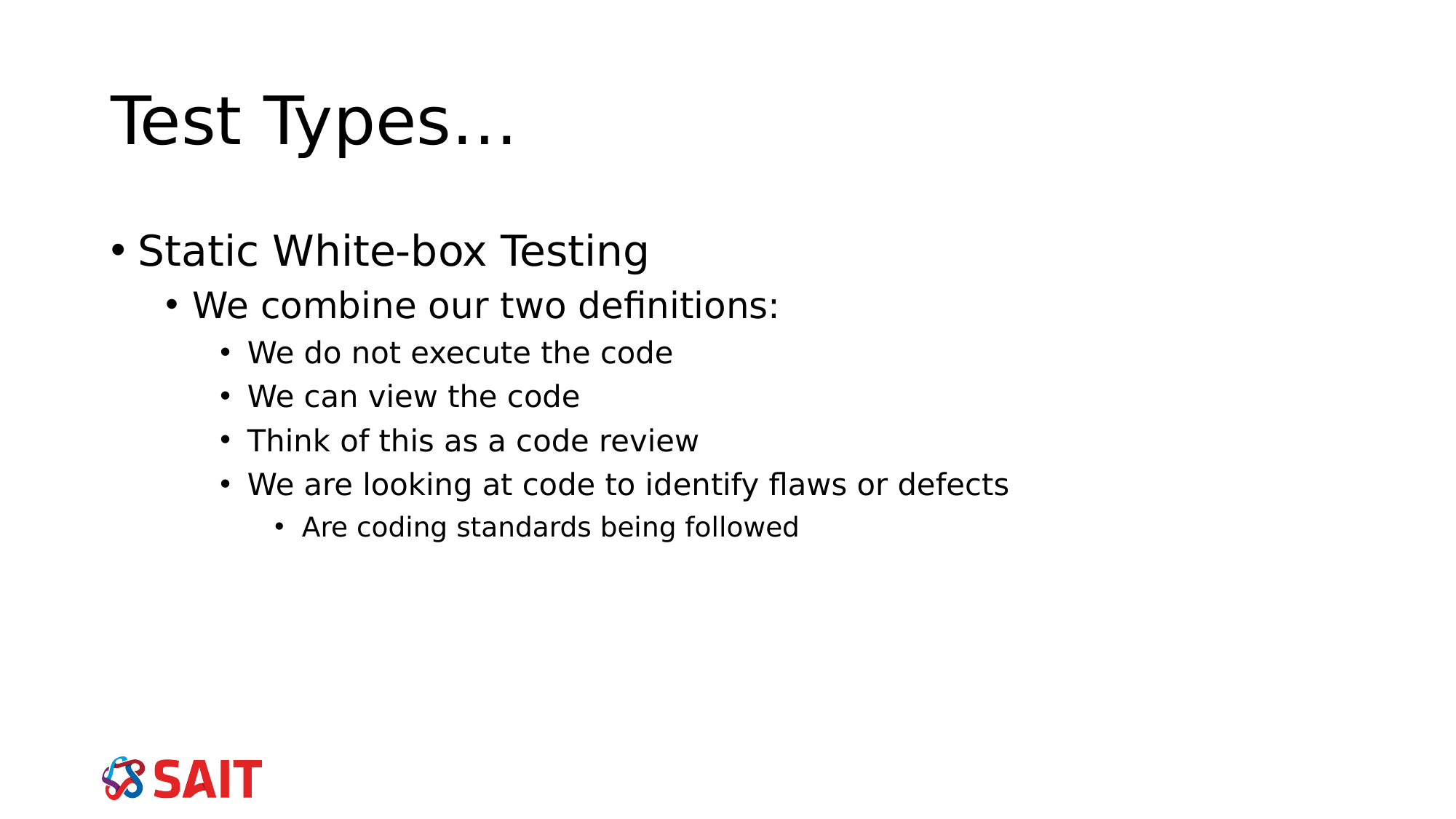

# Test Types…
Static White-box Testing
We combine our two definitions:
We do not execute the code
We can view the code
Think of this as a code review
We are looking at code to identify flaws or defects
Are coding standards being followed